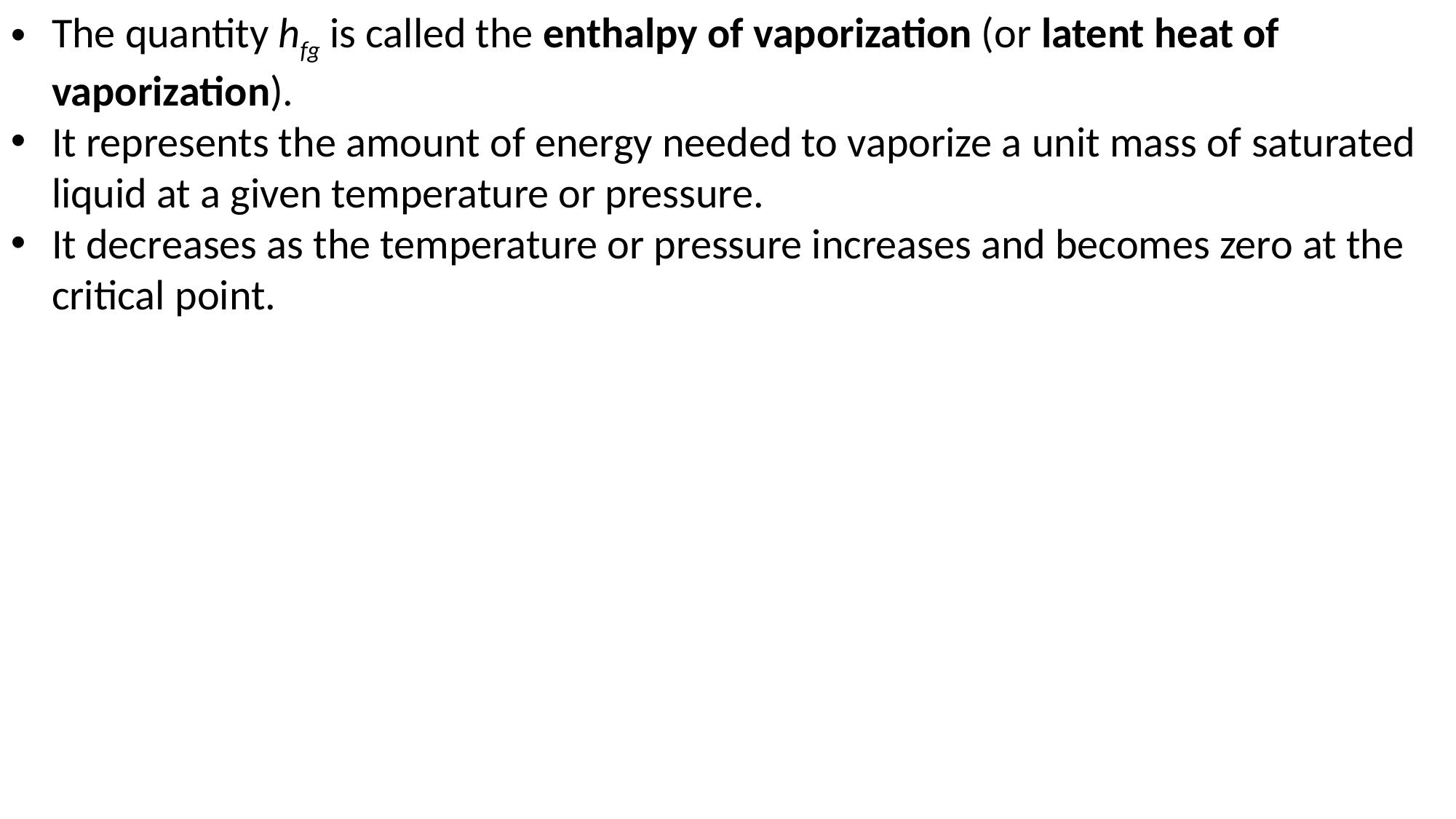

The quantity hfg is called the enthalpy of vaporization (or latent heat of vaporization).
It represents the amount of energy needed to vaporize a unit mass of saturated liquid at a given temperature or pressure.
It decreases as the temperature or pressure increases and becomes zero at the critical point.